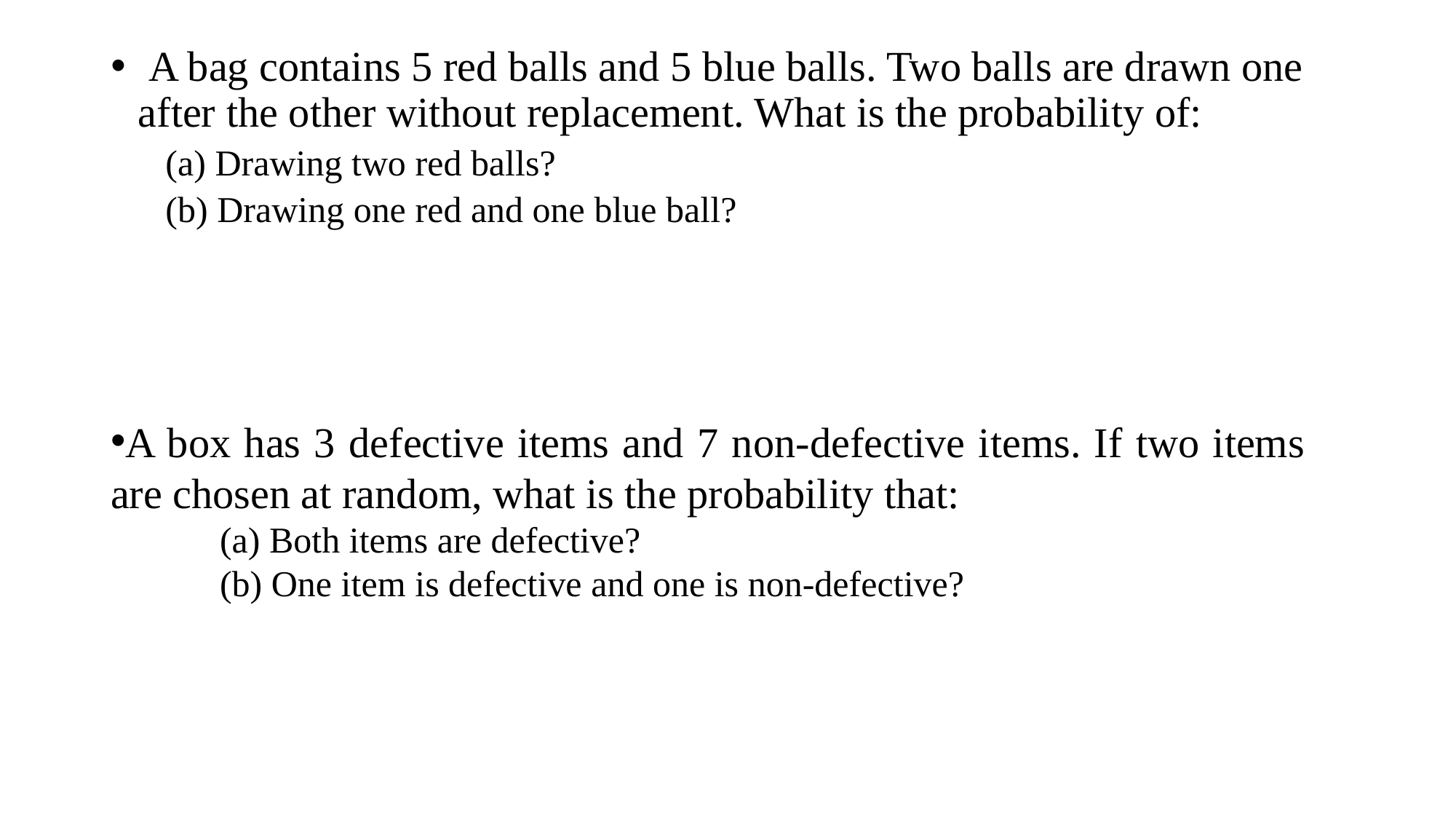

A bag contains 5 red balls and 5 blue balls. Two balls are drawn one after the other without replacement. What is the probability of:
(a) Drawing two red balls?
(b) Drawing one red and one blue ball?

A box has 3 defective items and 7 non-defective items. If two items  are chosen at random, what is the probability that:
(a) Both items are defective?
(b) One item is defective and one is non-defective?